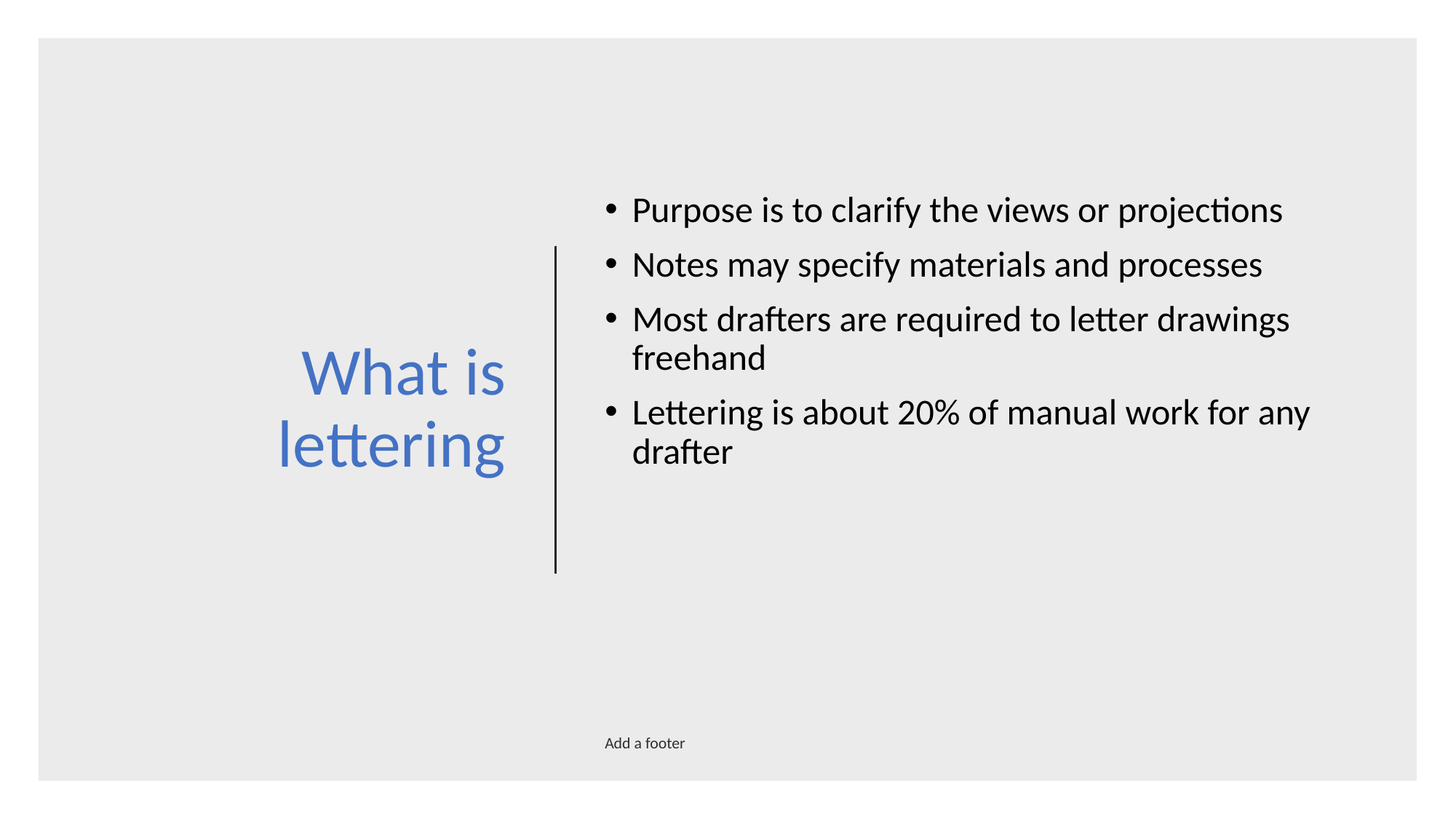

# What is lettering
Purpose is to clarify the views or projections
Notes may specify materials and processes
Most drafters are required to letter drawings freehand
Lettering is about 20% of manual work for any drafter

Add a footer